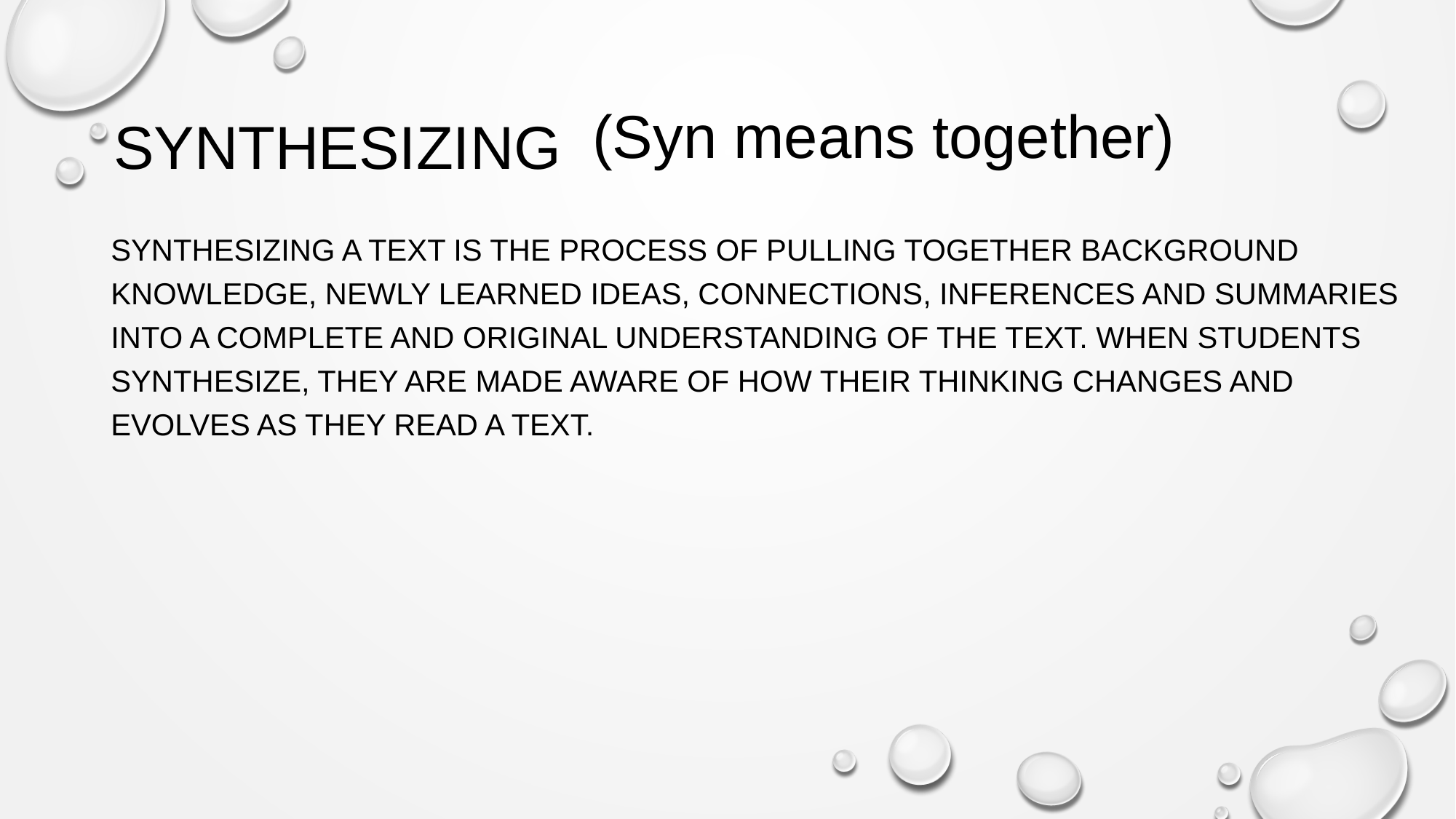

# Synthesizing
(Syn means together)
Synthesizing a text is the process of pulling together background knowledge, newly learned ideas, connections, inferences and summaries into a complete and original understanding of the text. When students synthesize, they are made aware of how their thinking changes and evolves as they read a text.